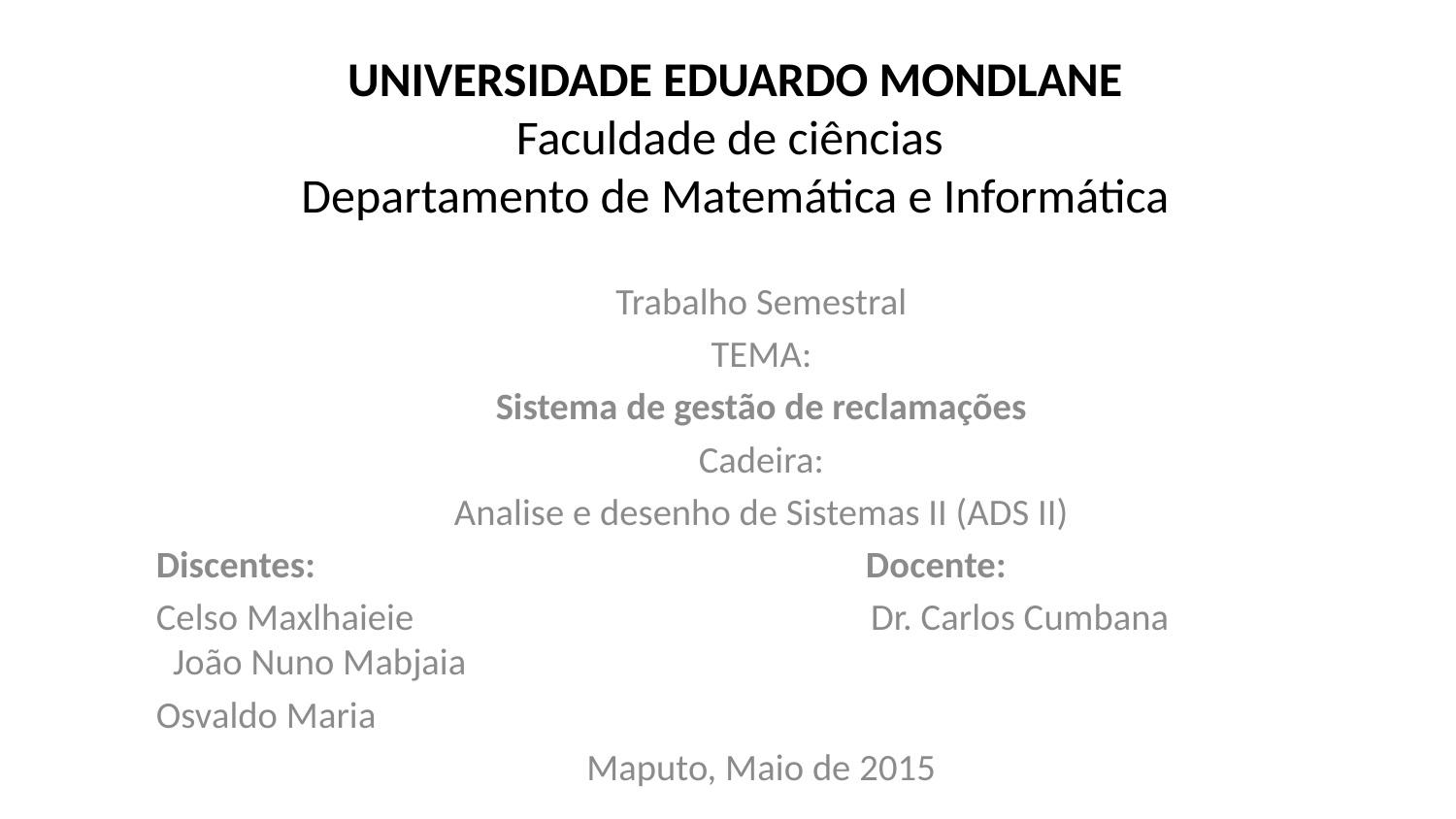

# UNIVERSIDADE EDUARDO MONDLANE Faculdade de ciências Departamento de Matemática e Informática
Trabalho Semestral
TEMA:
Sistema de gestão de reclamações
Cadeira:
Analise e desenho de Sistemas II (ADS II)
Discentes:                                                                 Docente:
Celso Maxlhaieie                                                      Dr. Carlos Cumbana                          João Nuno Mabjaia
Osvaldo Maria
Maputo, Maio de 2015